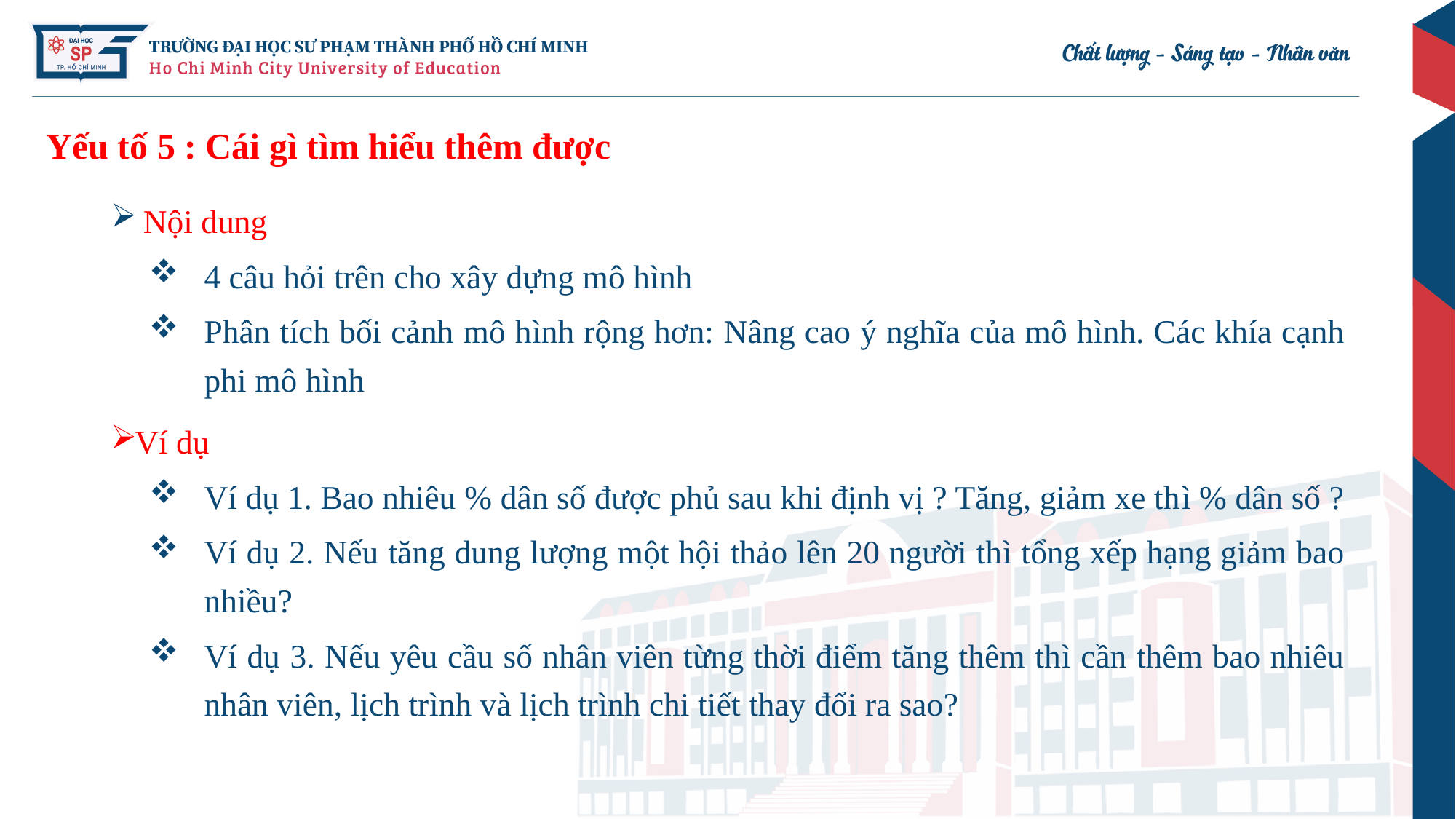

# Yếu tố 5 : Cái gì tìm hiểu thêm được
 Nội dung
4 câu hỏi trên cho xây dựng mô hình
Phân tích bối cảnh mô hình rộng hơn: Nâng cao ý nghĩa của mô hình. Các khía cạnh phi mô hình
Ví dụ
Ví dụ 1. Bao nhiêu % dân số được phủ sau khi định vị ? Tăng, giảm xe thì % dân số ?
Ví dụ 2. Nếu tăng dung lượng một hội thảo lên 20 người thì tổng xếp hạng giảm bao nhiều?
Ví dụ 3. Nếu yêu cầu số nhân viên từng thời điểm tăng thêm thì cần thêm bao nhiêu nhân viên, lịch trình và lịch trình chi tiết thay đổi ra sao?